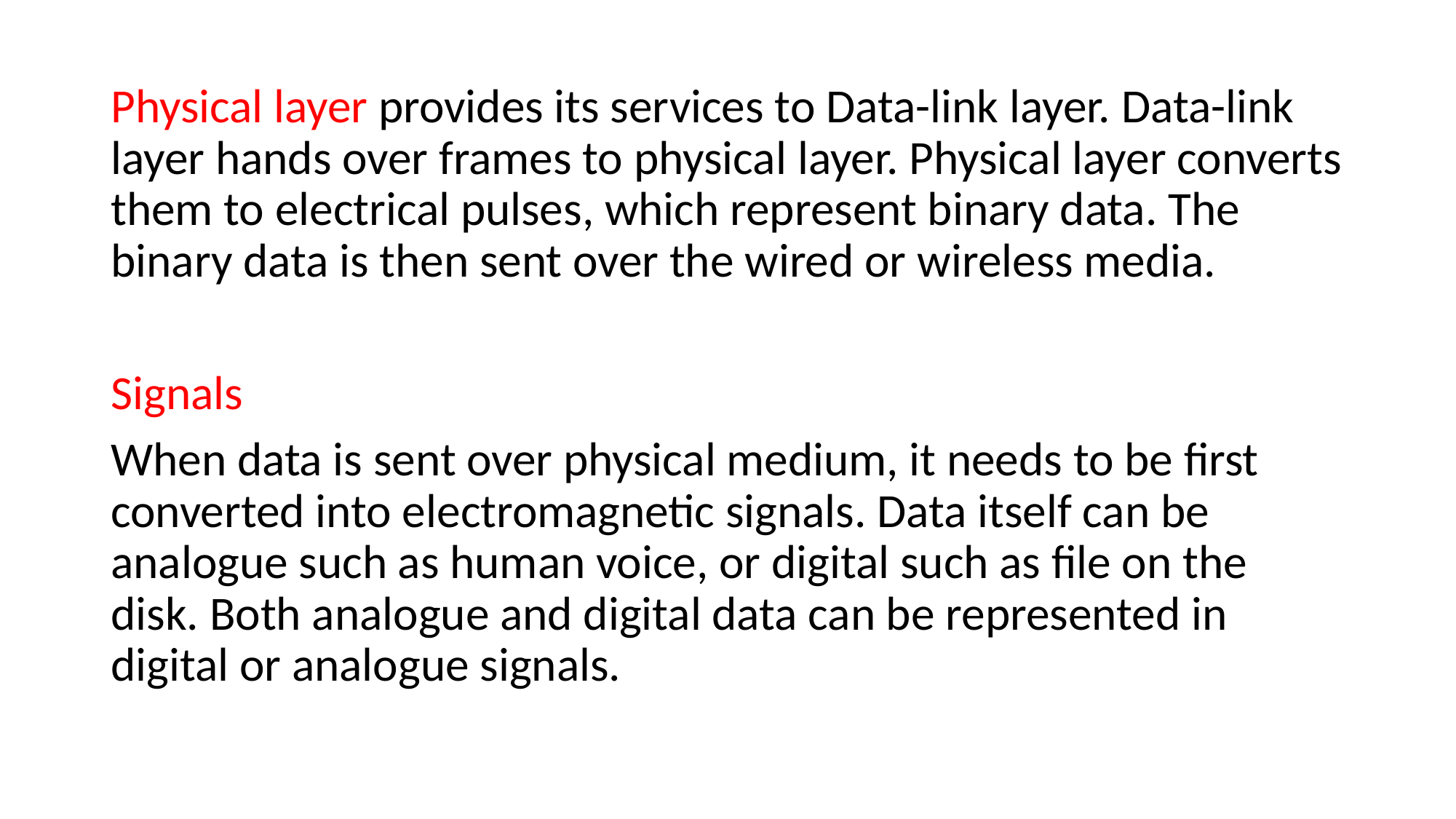

Physical layer provides its services to Data-link layer. Data-link layer hands over frames to physical layer. Physical layer converts them to electrical pulses, which represent binary data. The binary data is then sent over the wired or wireless media.

Signals
When data is sent over physical medium, it needs to be first converted into electromagnetic signals. Data itself can be analogue such as human voice, or digital such as file on the disk. Both analogue and digital data can be represented in digital or analogue signals.